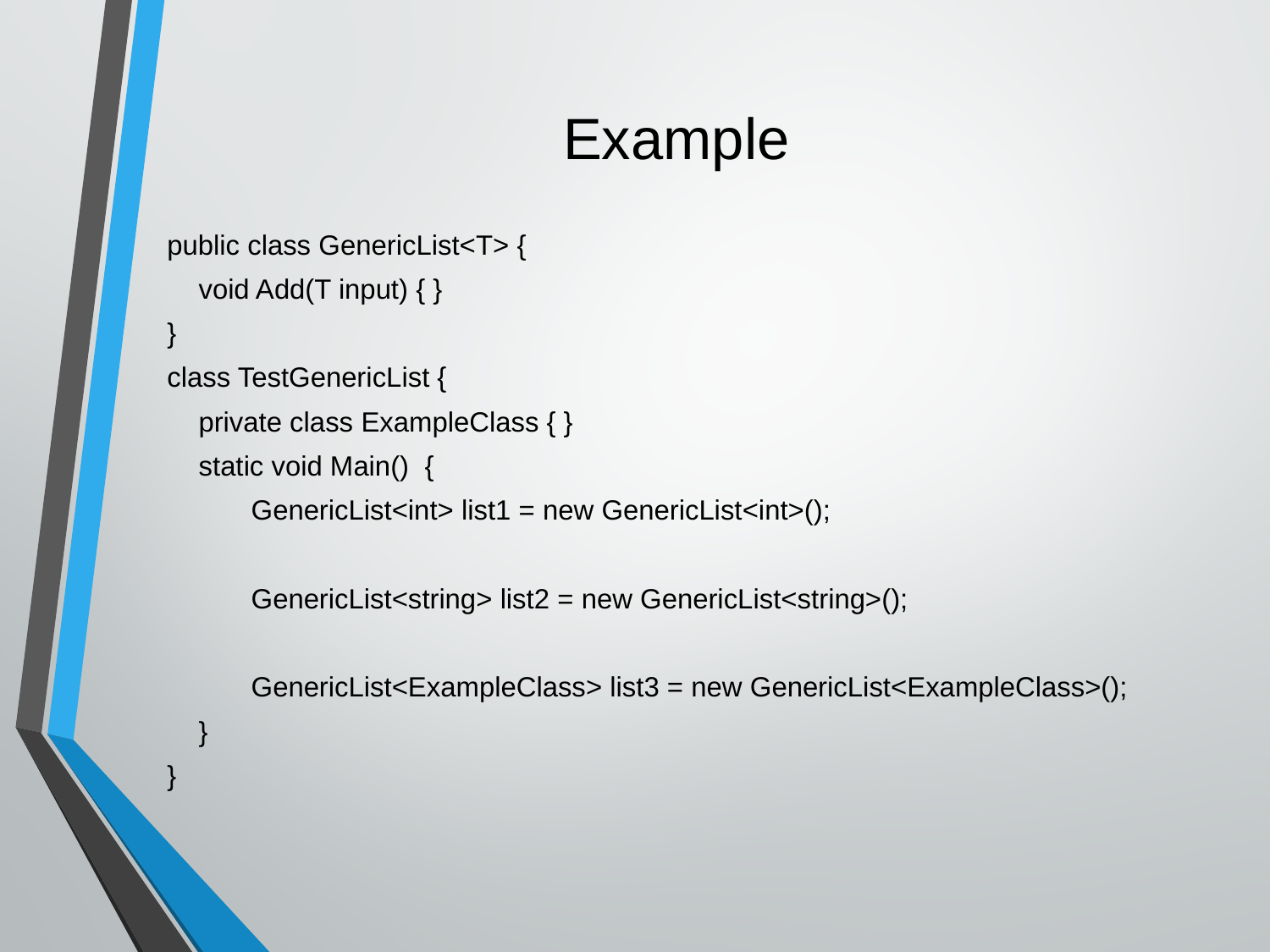

# Example
public class GenericList<T> {
    void Add(T input) { }
}
class TestGenericList {
    private class ExampleClass { }
    static void Main()  {
	GenericList<int> list1 = new GenericList<int>();

	GenericList<string> list2 = new GenericList<string>();

	GenericList<ExampleClass> list3 = new GenericList<ExampleClass>();
    }
}